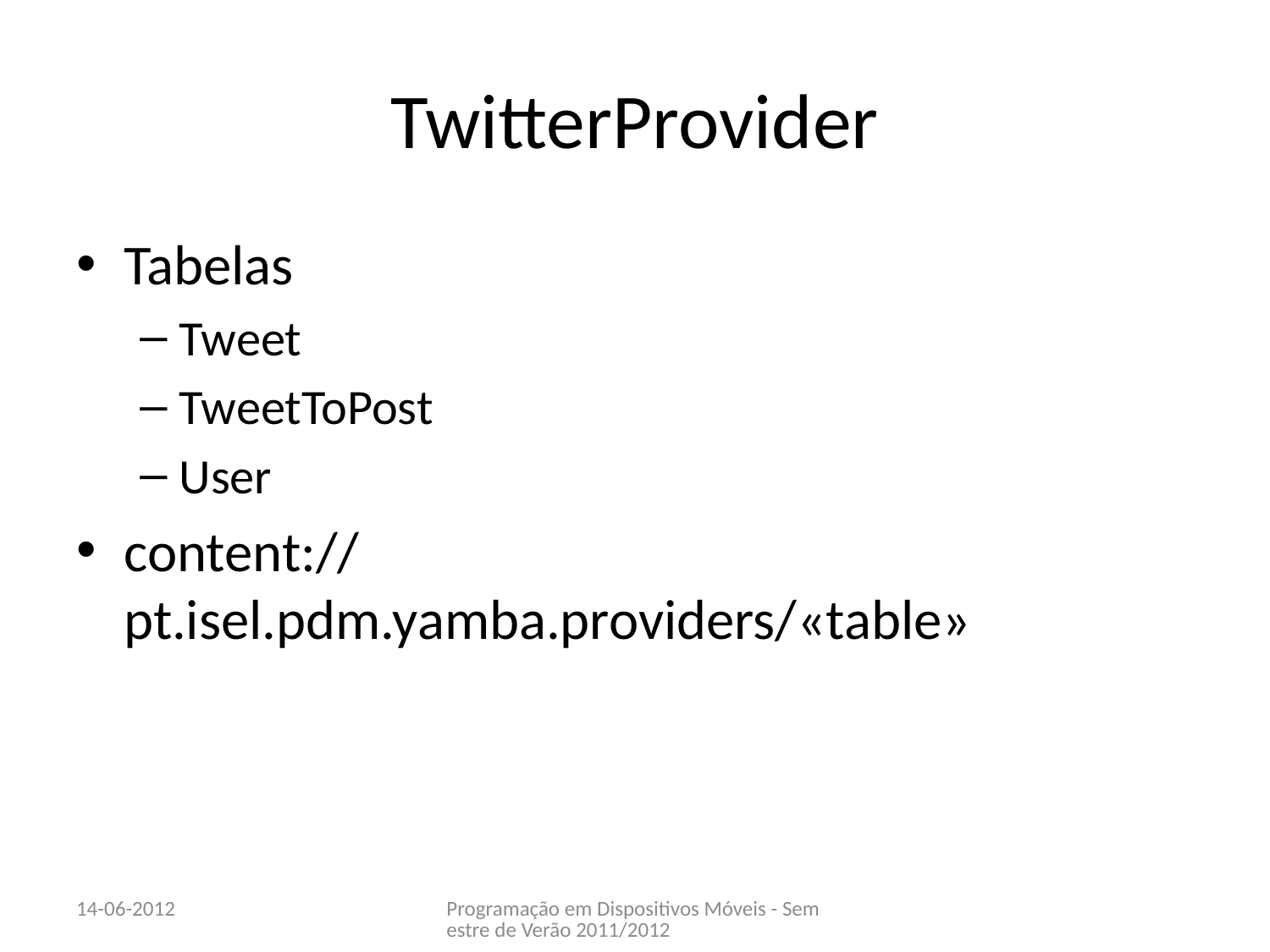

# TwitterProvider
Tabelas
Tweet
TweetToPost
User
content:// pt.isel.pdm.yamba.providers/«table»
14-06-2012
Programação em Dispositivos Móveis - Semestre de Verão 2011/2012